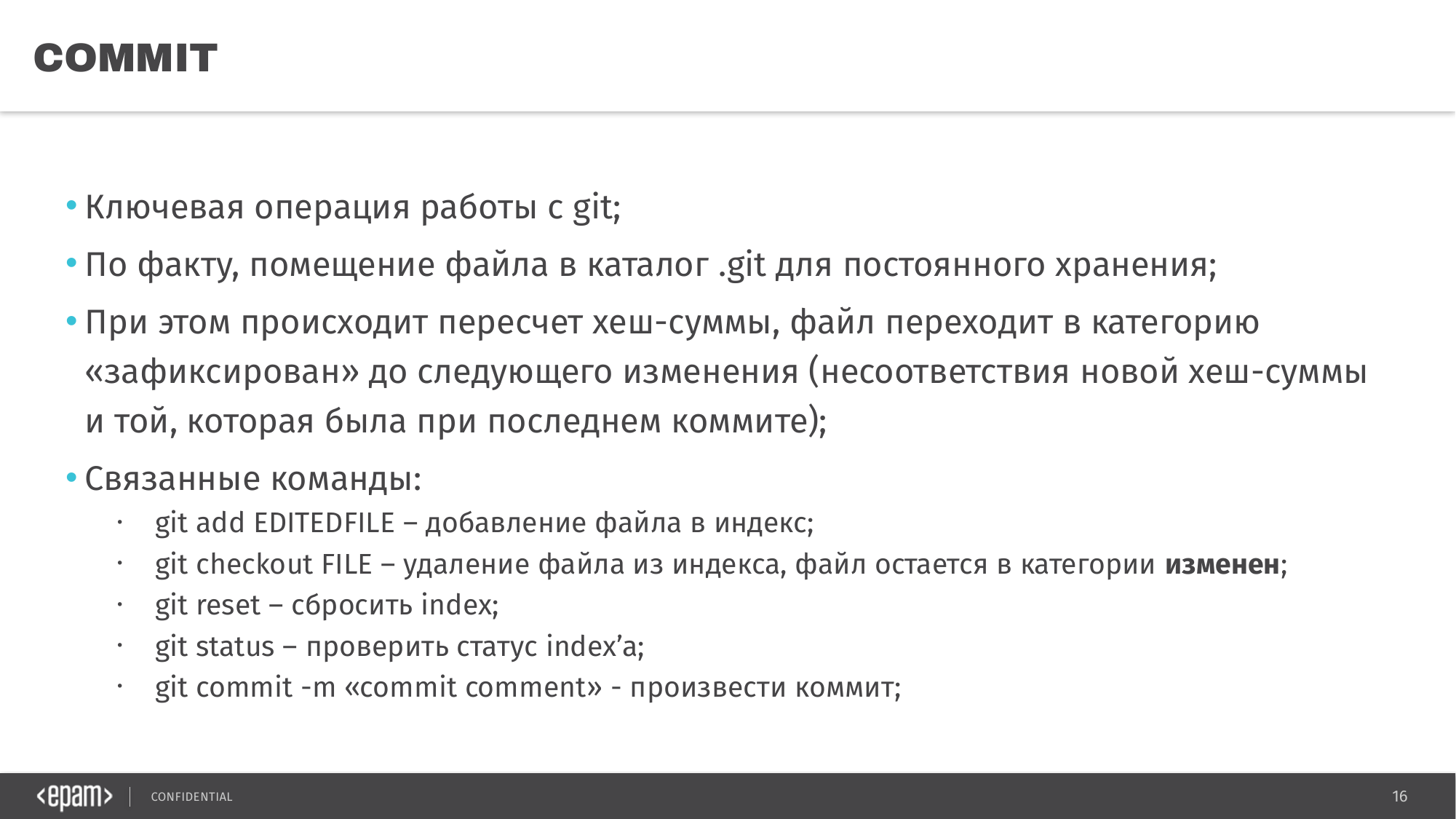

# commit
Ключевая операция работы с git;
По факту, помещение файла в каталог .git для постоянного хранения;
При этом происходит пересчет хеш-суммы, файл переходит в категорию «зафиксирован» до следующего изменения (несоответствия новой хеш-суммы и той, которая была при последнем коммите);
Связанные команды:
git add EDITEDFILE – добавление файла в индекс;
git checkout FILE – удаление файла из индекса, файл остается в категории изменен;
git reset – сбросить index;
git status – проверить статус index’a;
git commit -m «commit comment» - произвести коммит;